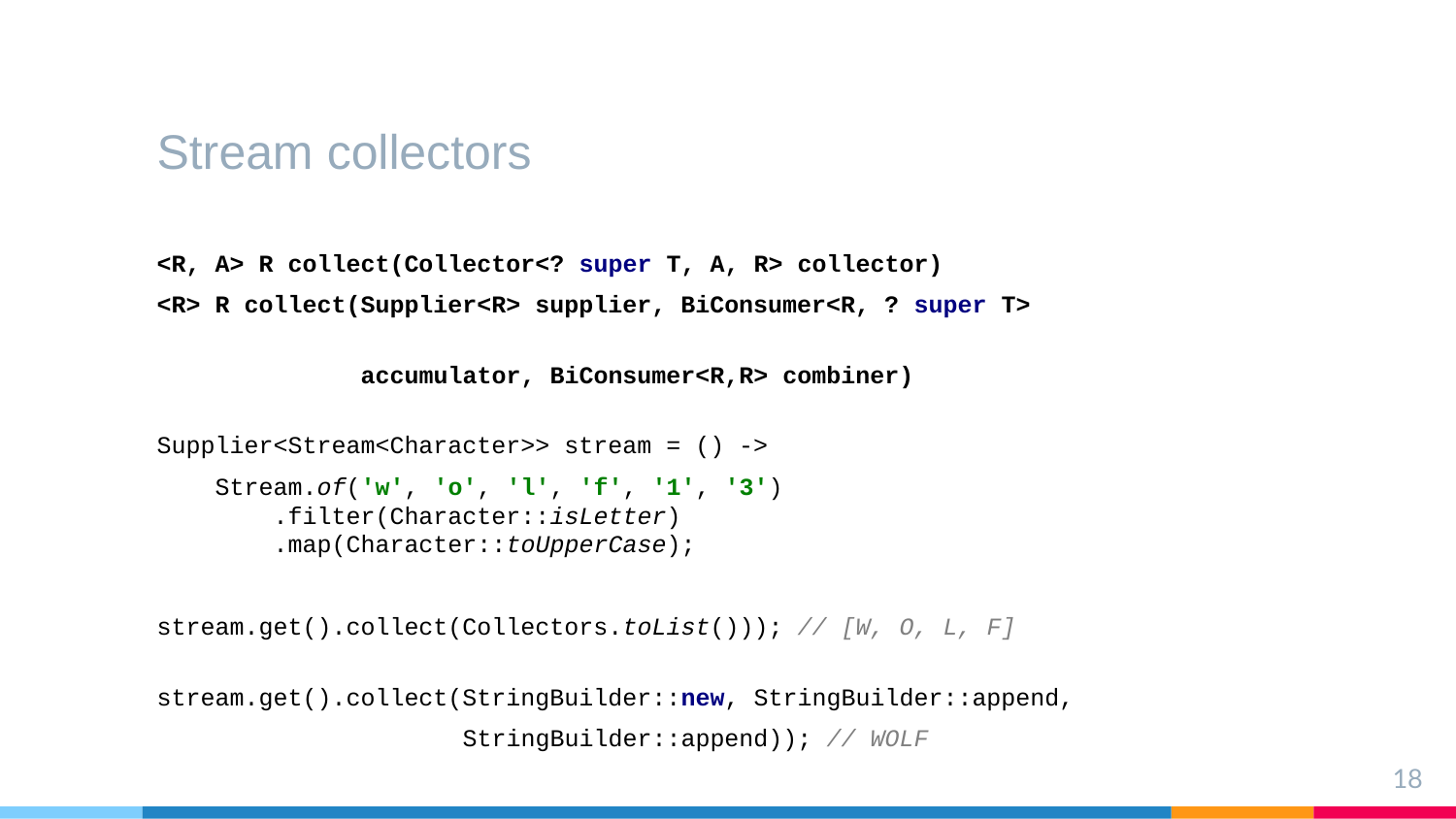

# Stream collectors
<R, A> R collect(Collector<? super T, A, R> collector)
<R> R collect(Supplier<R> supplier, BiConsumer<R, ? super T>
              accumulator, BiConsumer<R,R> combiner)
Supplier<Stream<Character>> stream = () ->
    Stream.of('w', 'o', 'l', 'f', '1', '3')
        .filter(Character::isLetter)
        .map(Character::toUpperCase);

stream.get().collect(Collectors.toList())); // [W, O, L, F]
stream.get().collect(StringBuilder::new, StringBuilder::append,
                     StringBuilder::append)); // WOLF
18